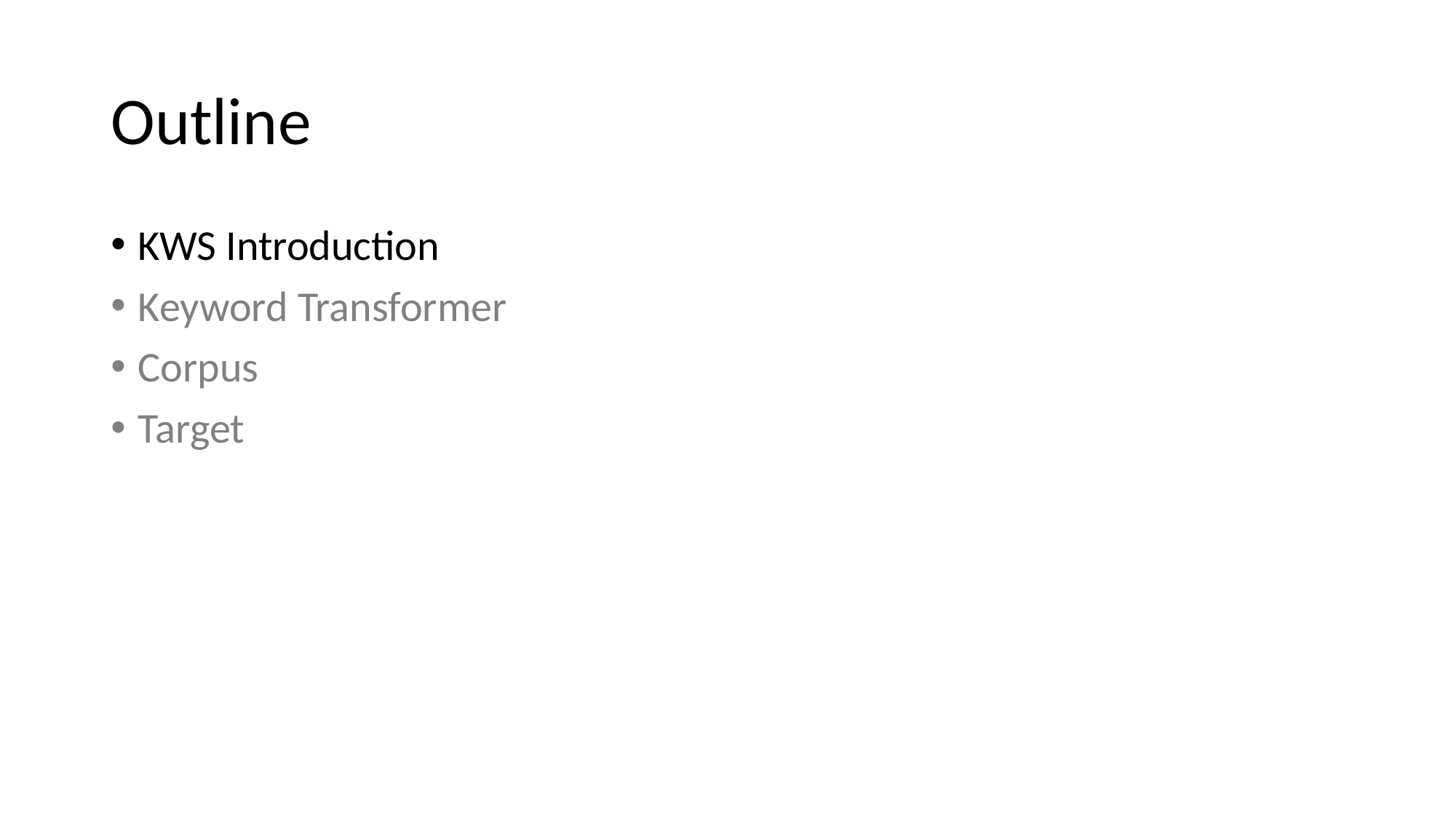

# Outline
KWS Introduction
Keyword Transformer
Corpus
Target